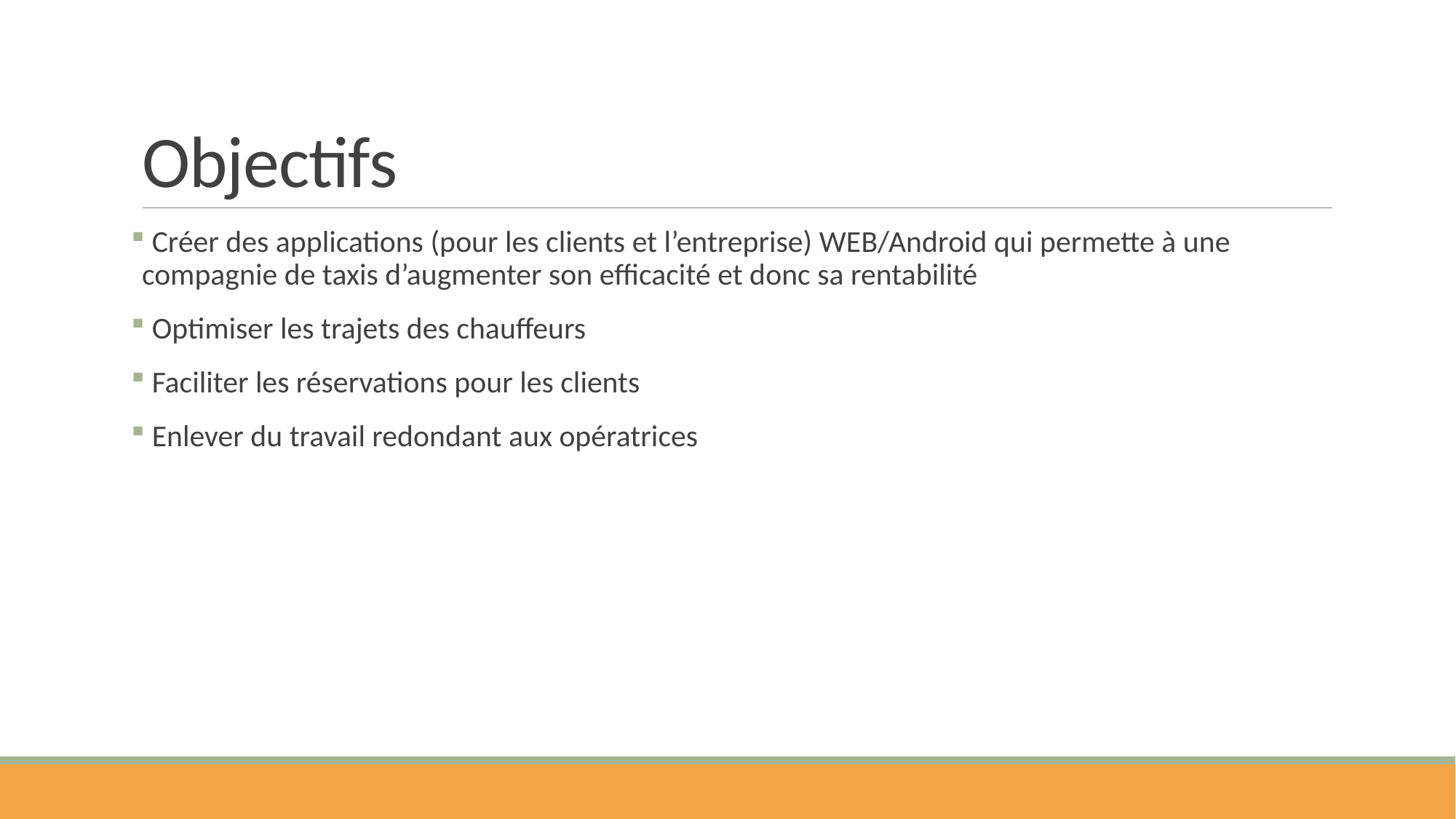

# Objectifs
 Créer des applications (pour les clients et l’entreprise) WEB/Android qui permette à une compagnie de taxis d’augmenter son efficacité et donc sa rentabilité
 Optimiser les trajets des chauffeurs
 Faciliter les réservations pour les clients
 Enlever du travail redondant aux opératrices